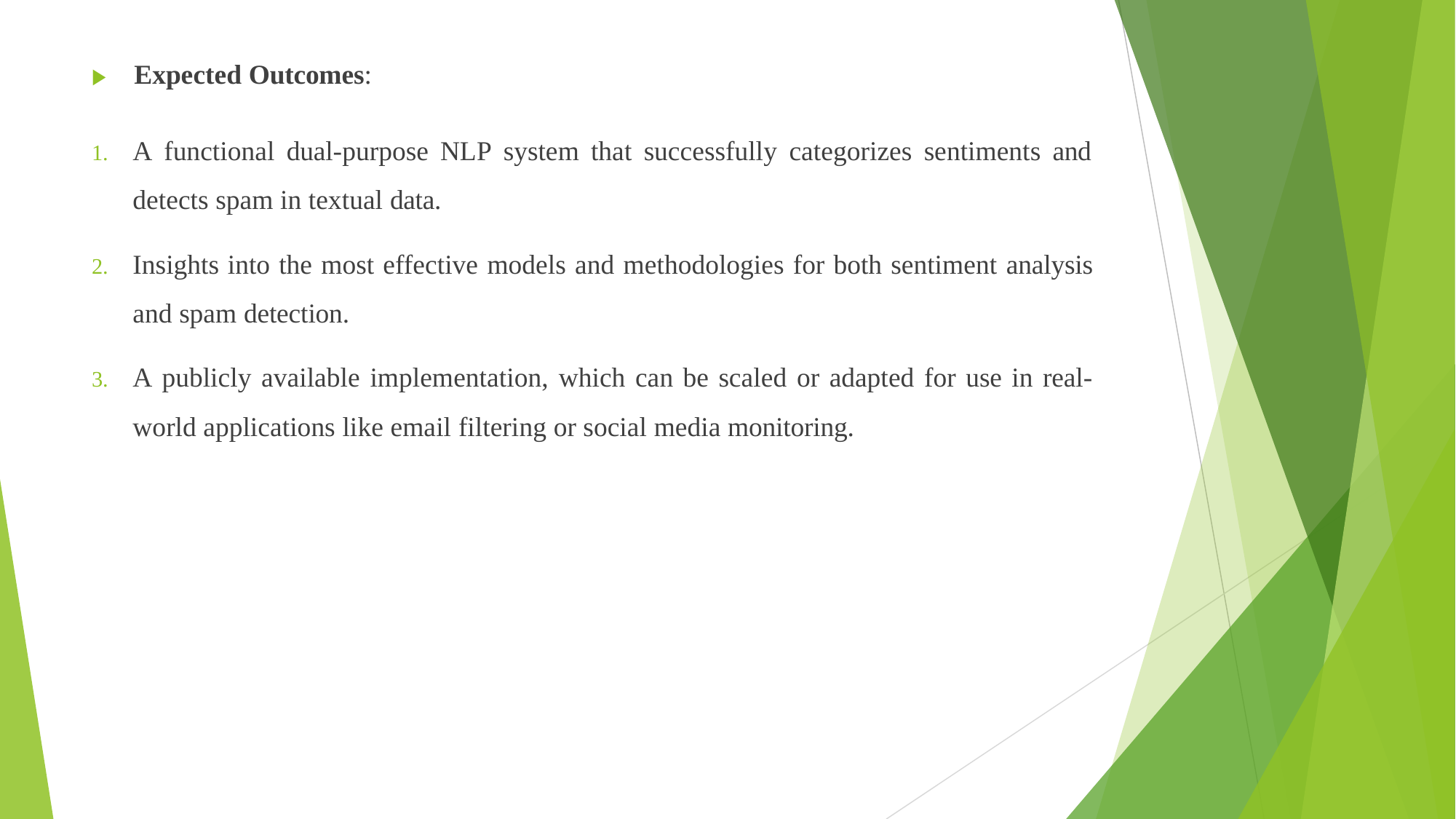

▶	Expected Outcomes:
A functional dual-purpose NLP system that successfully categorizes sentiments and detects spam in textual data.
Insights into the most effective models and methodologies for both sentiment analysis and spam detection.
A publicly available implementation, which can be scaled or adapted for use in real- world applications like email filtering or social media monitoring.